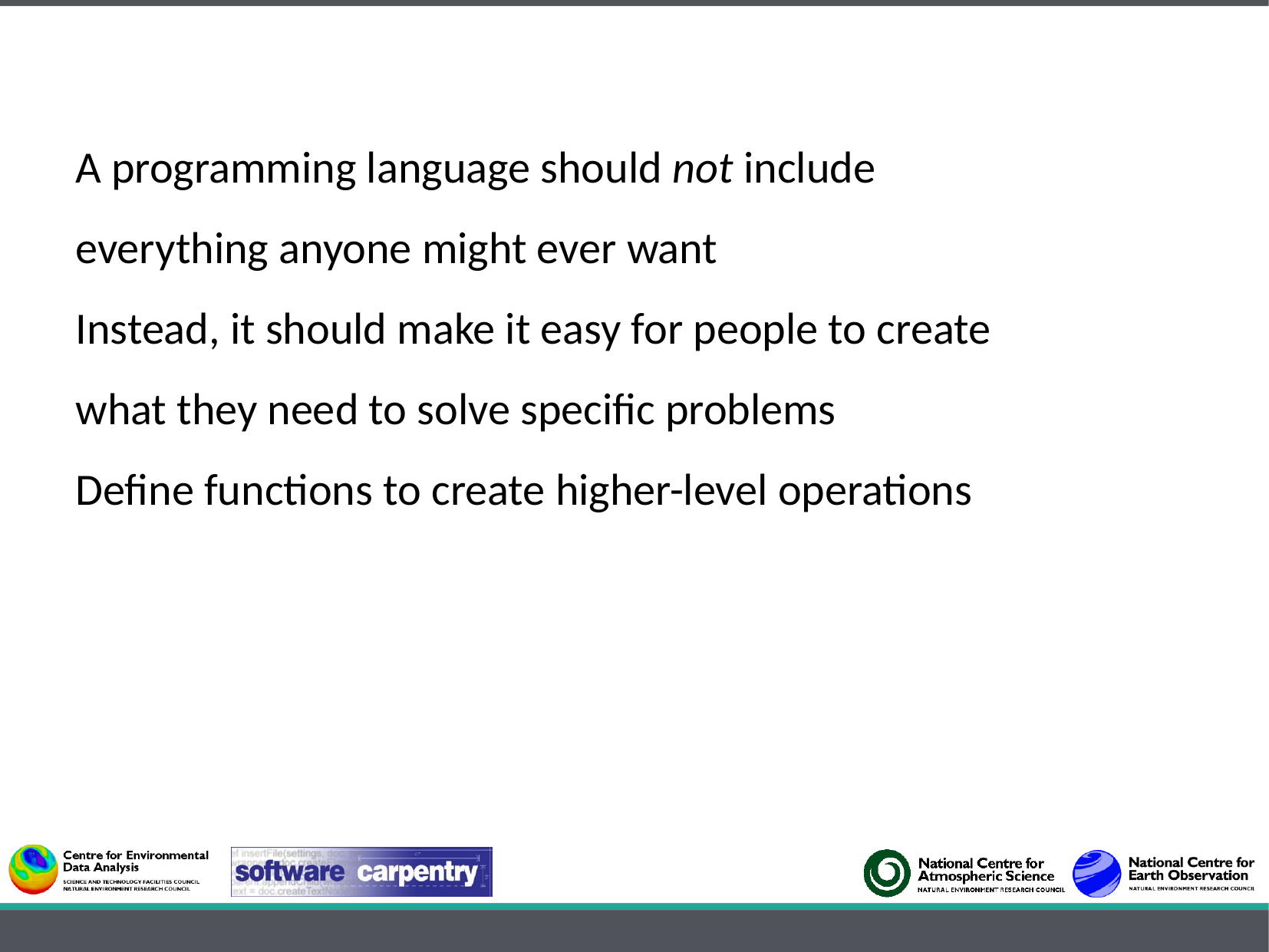

A programming language should not include
everything anyone might ever want
Instead, it should make it easy for people to create
what they need to solve specific problems
Define functions to create higher-level operations